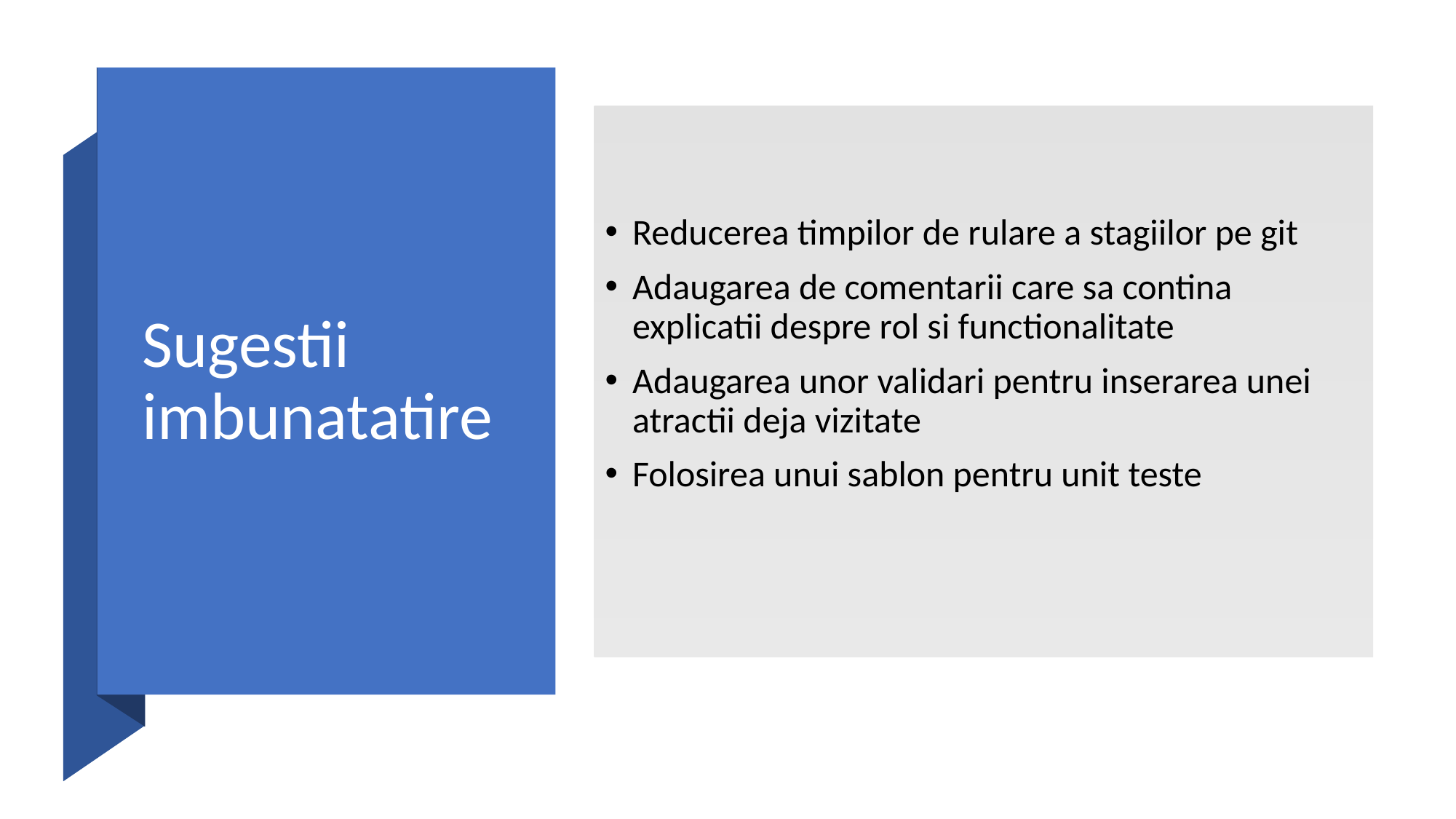

# Sugestii imbunatatire
Reducerea timpilor de rulare a stagiilor pe git
Adaugarea de comentarii care sa contina explicatii despre rol si functionalitate
Adaugarea unor validari pentru inserarea unei atractii deja vizitate
Folosirea unui sablon pentru unit teste